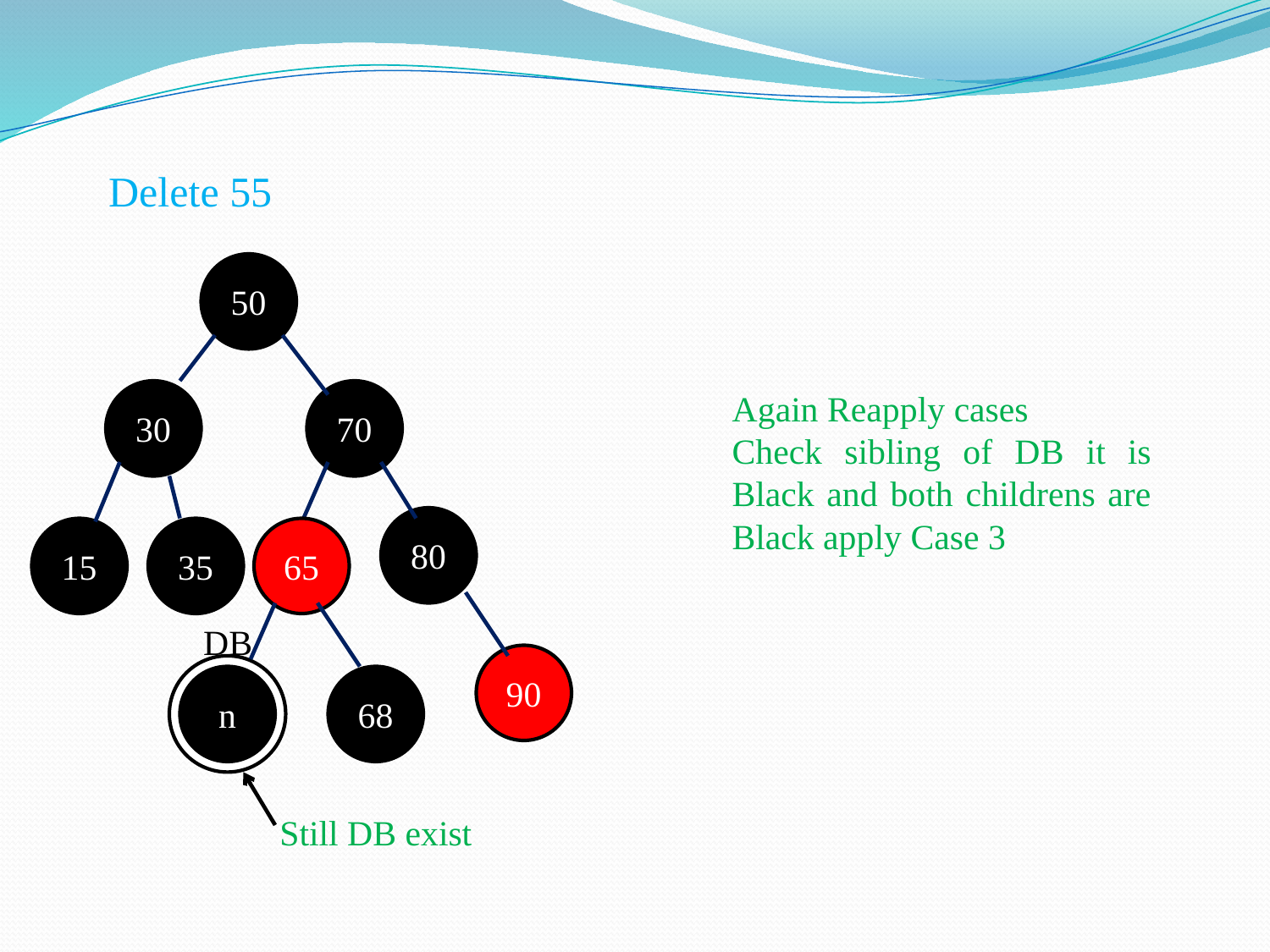

Delete 55
50
30
70
Again Reapply cases
Check sibling of DB it is Black and both childrens are Black apply Case 3
80
15
35
65
DB
90

n
68
Still DB exist